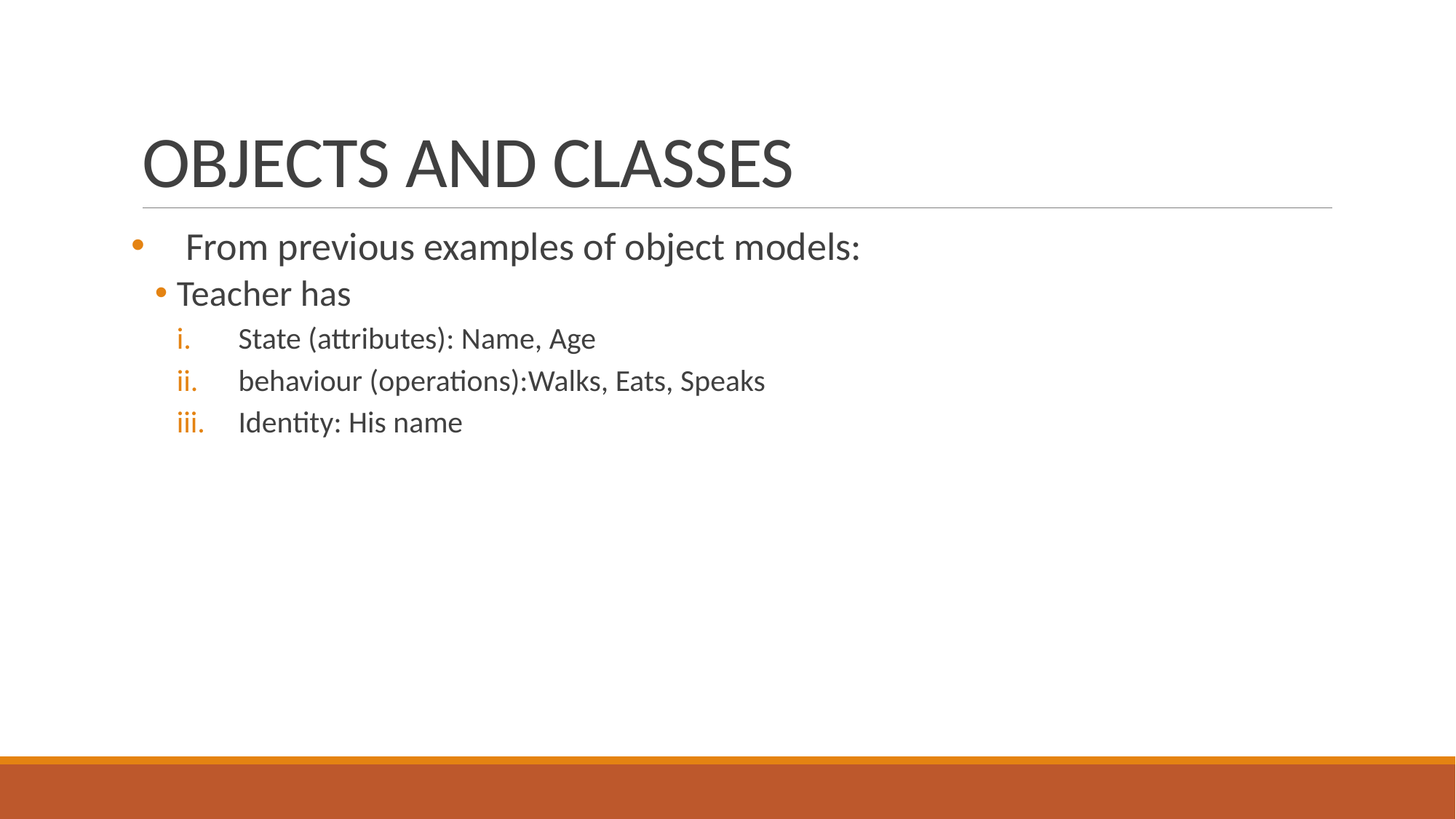

# OBJECTS AND CLASSES
From previous examples of object models:
Teacher has
State (attributes): Name, Age
behaviour (operations):Walks, Eats, Speaks
Identity: His name